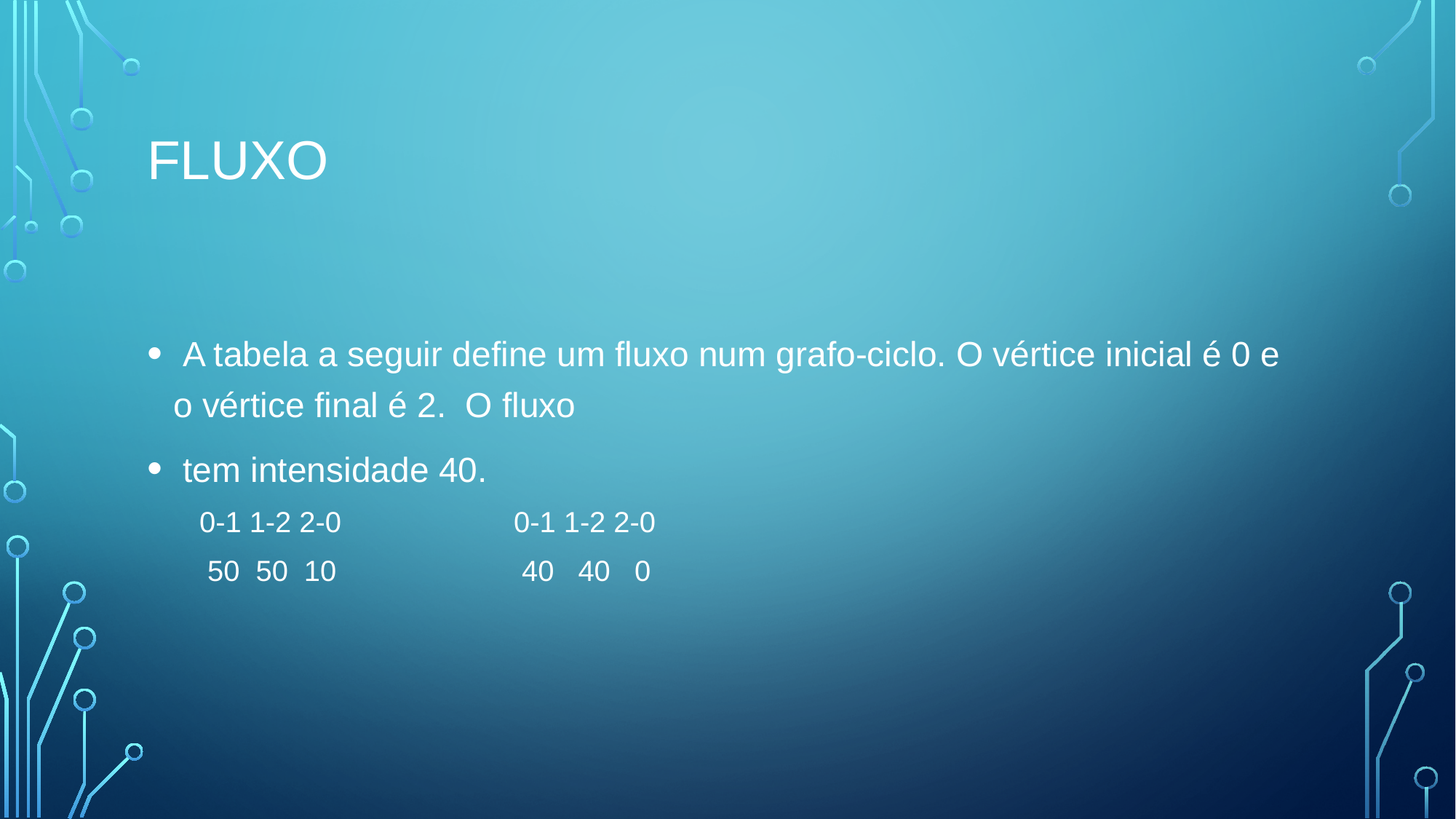

# Fluxo

 A tabela a seguir define um fluxo num grafo-ciclo. O vértice inicial é 0 e o vértice final é 2.  O fluxo
 tem intensidade 40.
0-1 1-2 2-0  			0-1 1-2 2-0
 50  50  10			 40   40   0